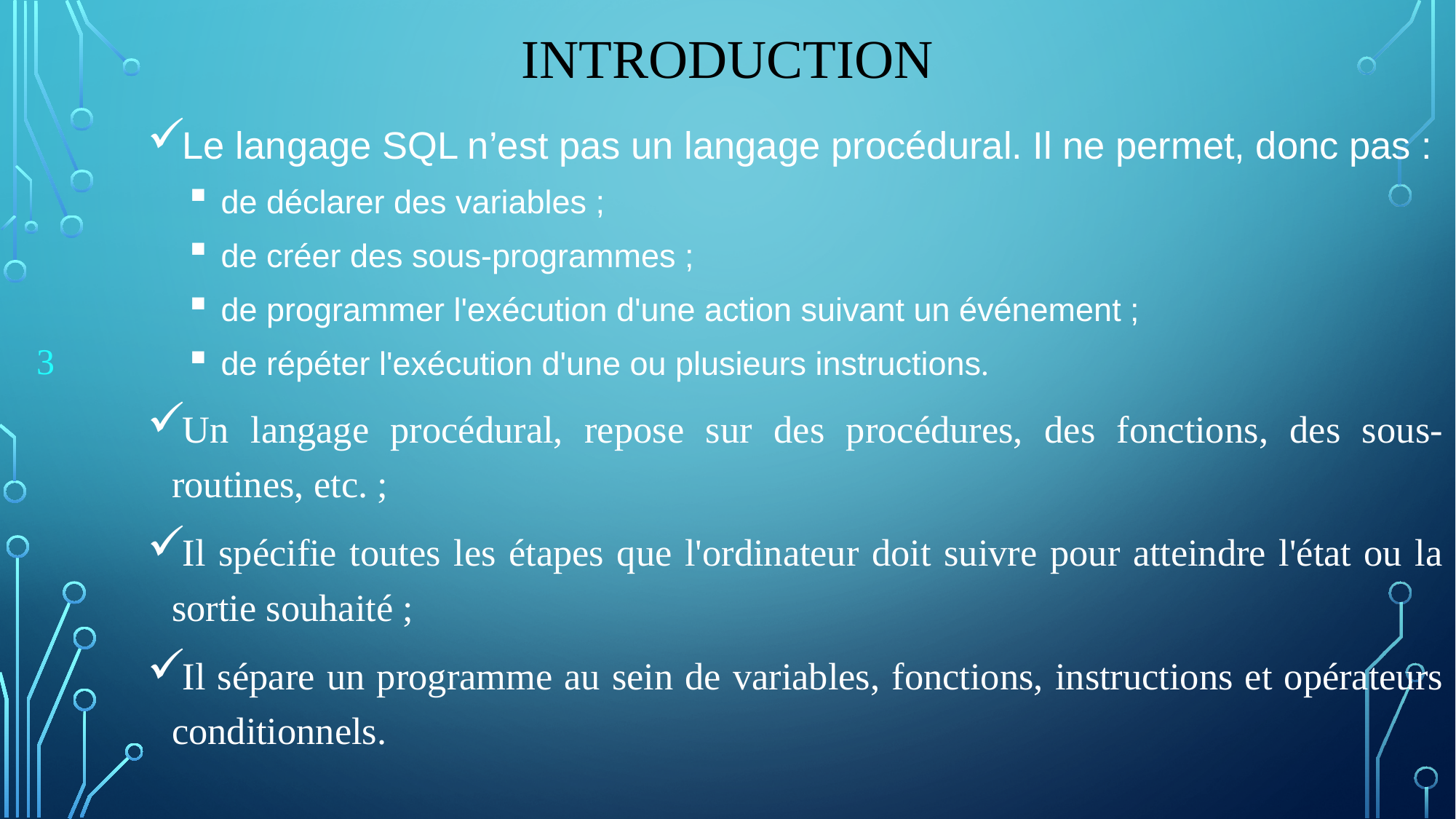

# Introduction
Le langage SQL n’est pas un langage procédural. Il ne permet, donc pas :
de déclarer des variables ;
de créer des sous-programmes ;
de programmer l'exécution d'une action suivant un événement ;
de répéter l'exécution d'une ou plusieurs instructions.
Un langage procédural, repose sur des procédures, des fonctions, des sous-routines, etc. ;
Il spécifie toutes les étapes que l'ordinateur doit suivre pour atteindre l'état ou la sortie souhaité ;
Il sépare un programme au sein de variables, fonctions, instructions et opérateurs conditionnels.
3